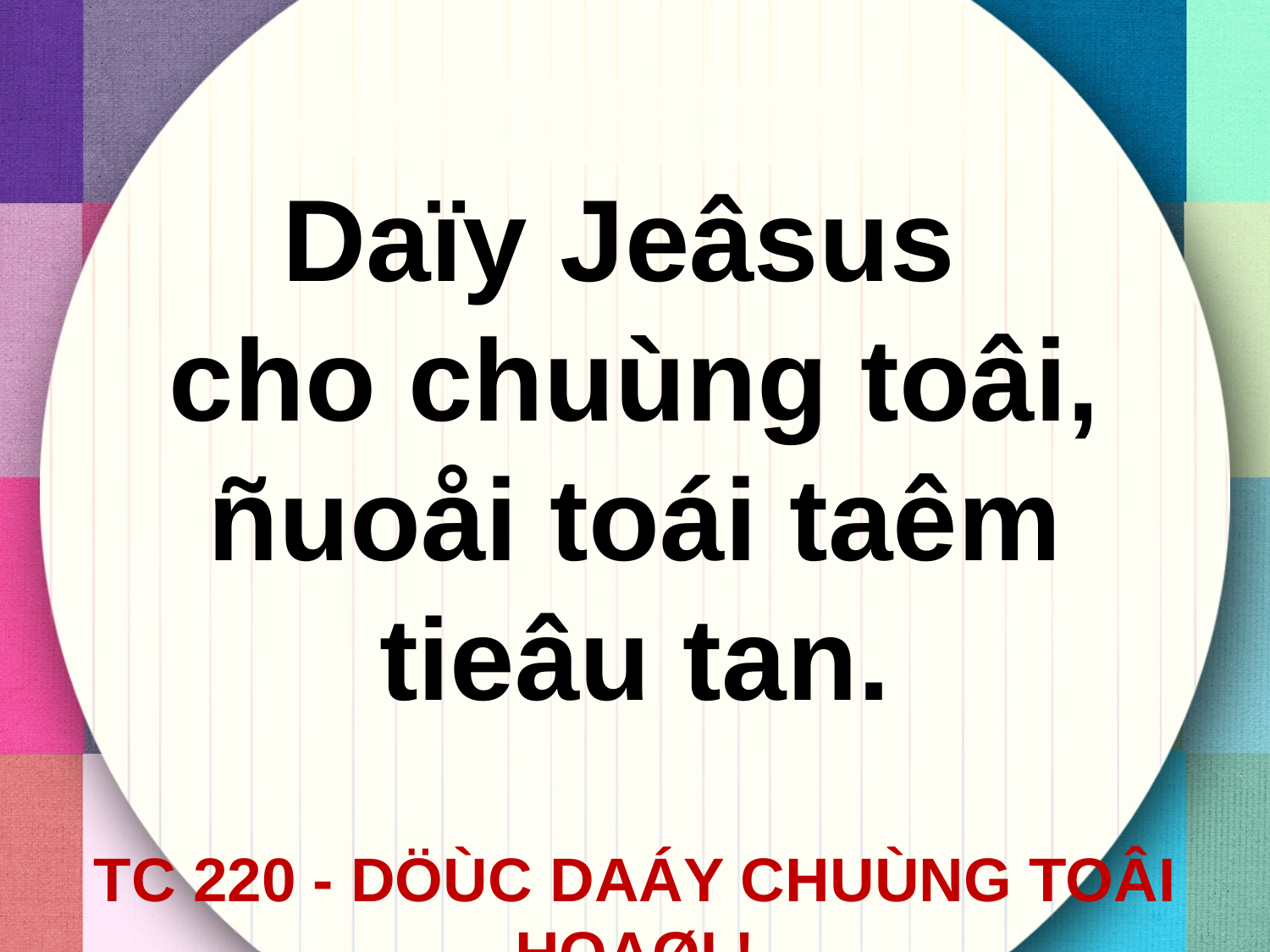

Daïy Jeâsus
cho chuùng toâi,
 ñuoåi toái taêm
tieâu tan.
TC 220 - DÖÙC DAÁY CHUÙNG TOÂI HOAØI !